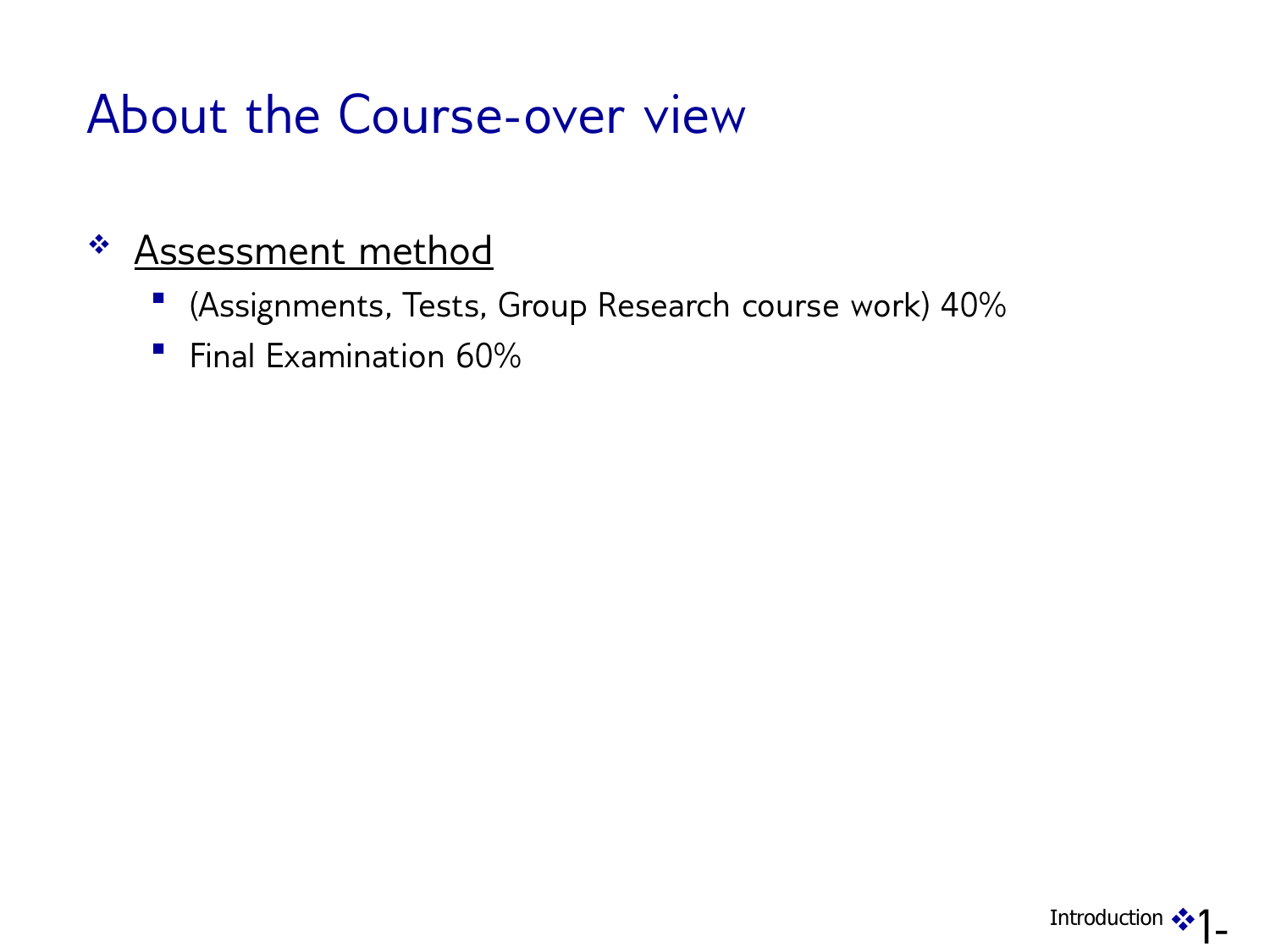

About the Course-over view
Assessment method
(Assignments, Tests, Group Research course work) 40%
Final Examination 60%
1- 5
 Introduction